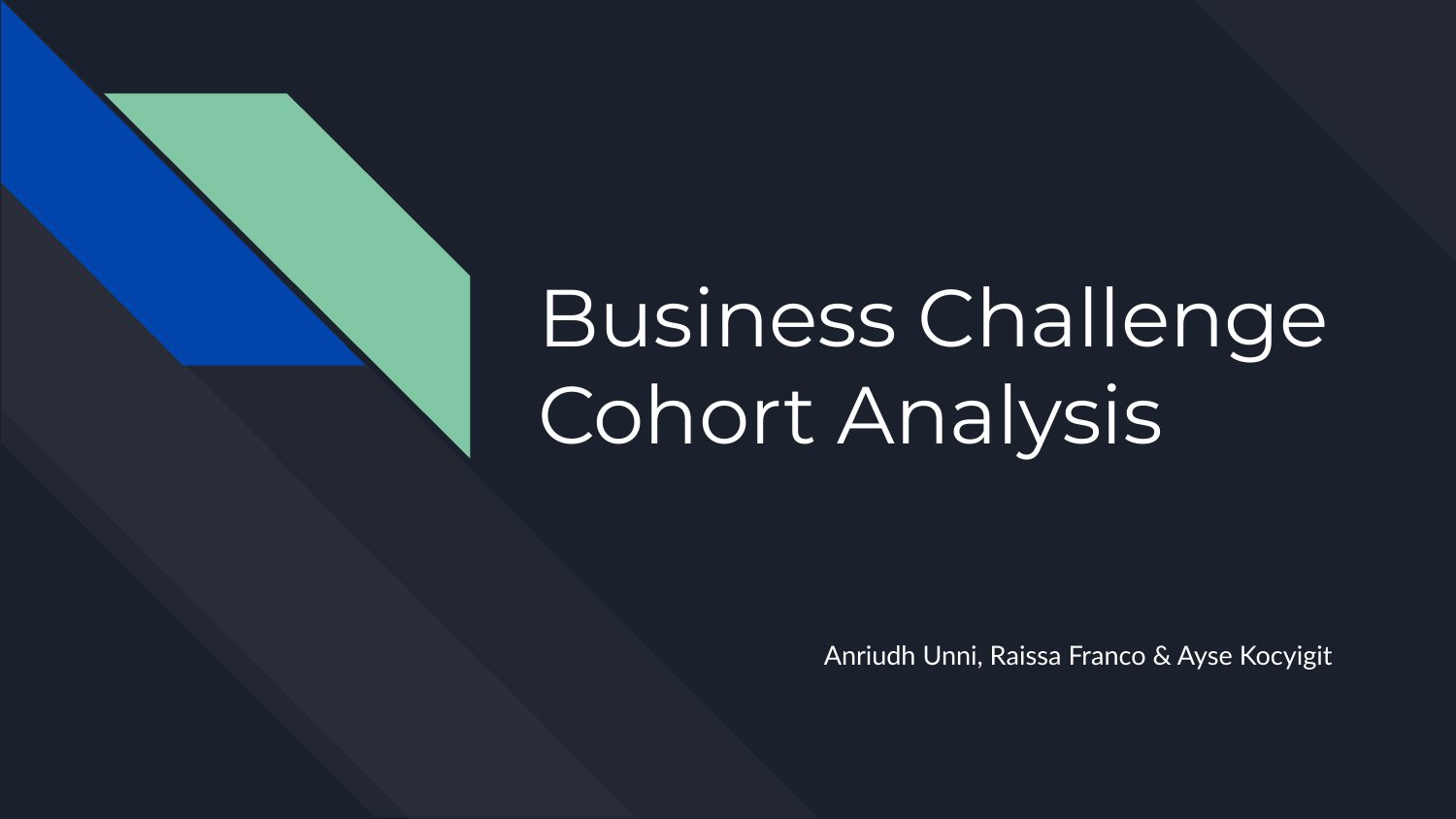

# Business Challenge
Cohort Analysis
Anriudh Unni, Raissa Franco & Ayse Kocyigit